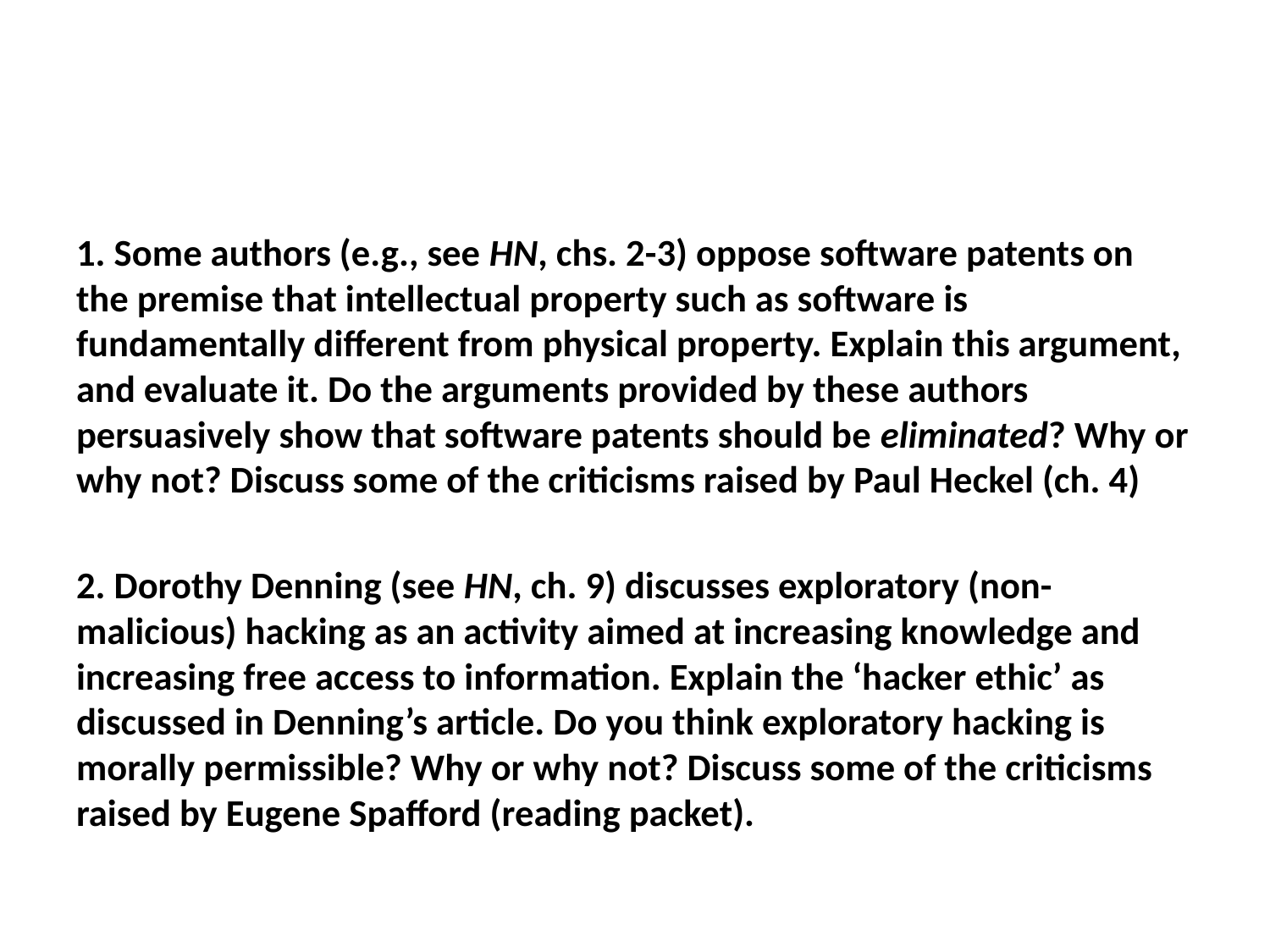

1. Some authors (e.g., see HN, chs. 2-3) oppose software patents on the premise that intellectual property such as software is fundamentally different from physical property. Explain this argument, and evaluate it. Do the arguments provided by these authors persuasively show that software patents should be eliminated? Why or why not? Discuss some of the criticisms raised by Paul Heckel (ch. 4)

2. Dorothy Denning (see HN, ch. 9) discusses exploratory (non-malicious) hacking as an activity aimed at increasing knowledge and increasing free access to information. Explain the ‘hacker ethic’ as discussed in Denning’s article. Do you think exploratory hacking is morally permissible? Why or why not? Discuss some of the criticisms raised by Eugene Spafford (reading packet).